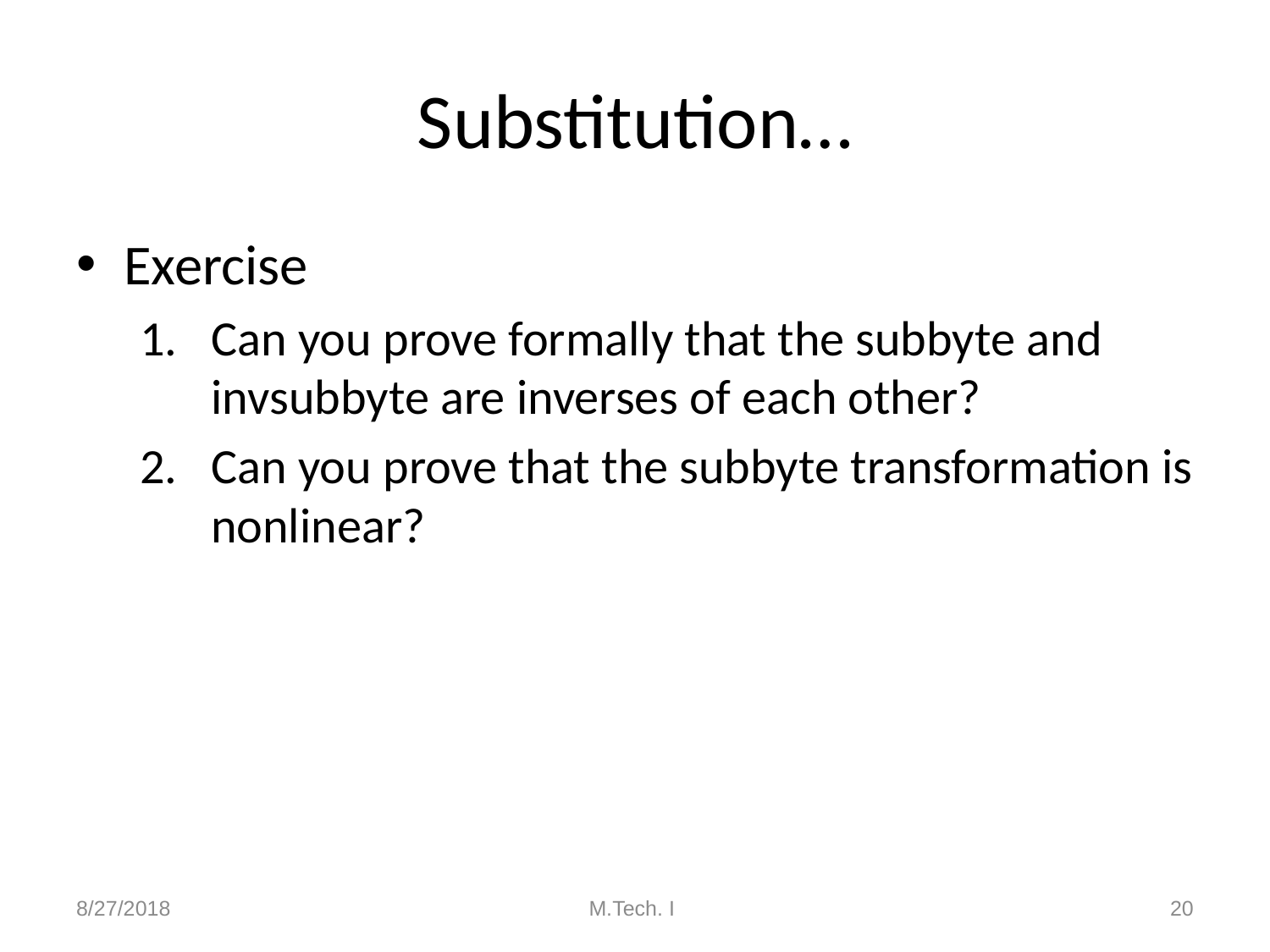

# Substitution…
Exercise
Can you prove formally that the subbyte and invsubbyte are inverses of each other?
Can you prove that the subbyte transformation is nonlinear?
8/27/2018
M.Tech. I
20